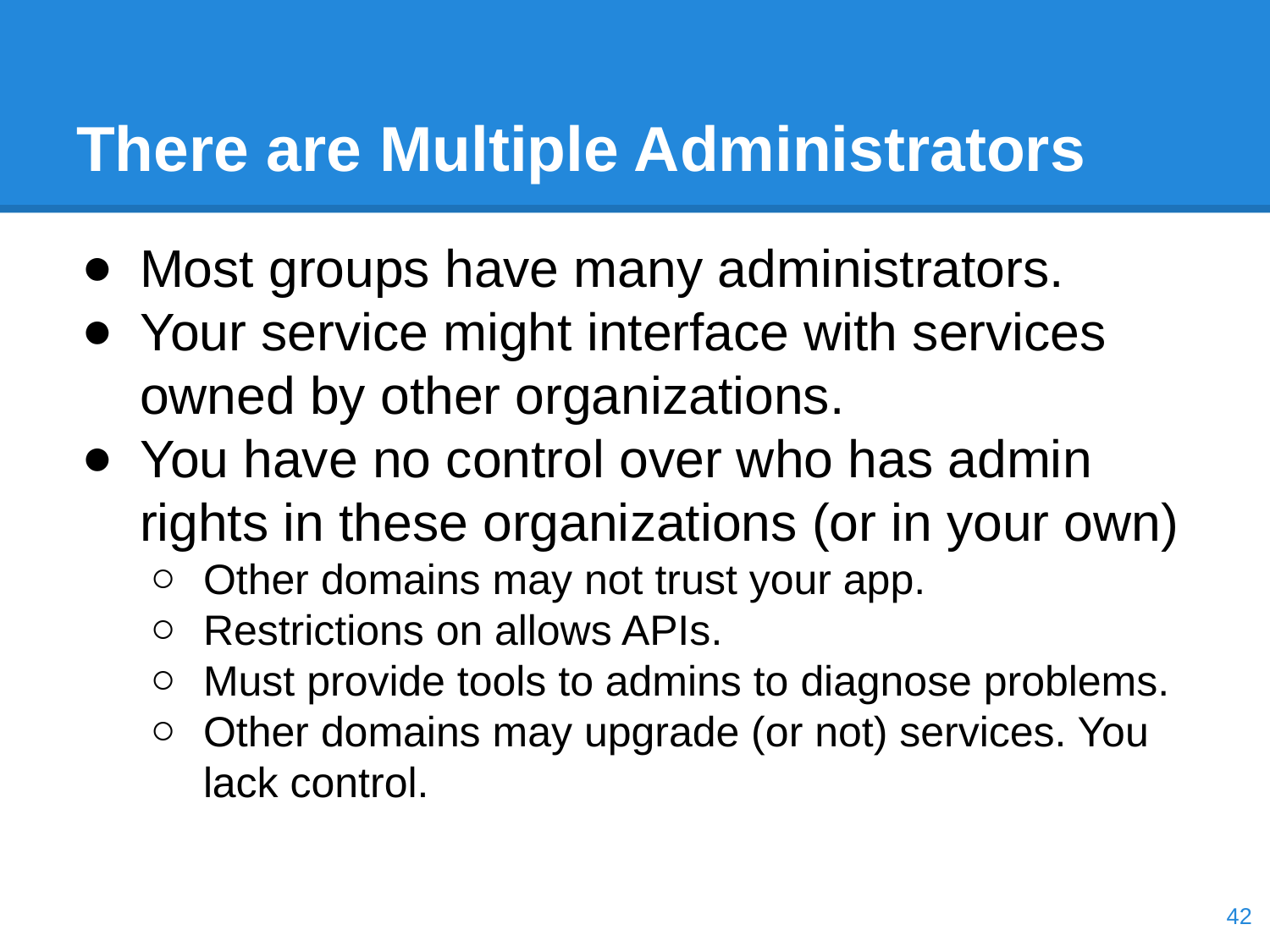

# There are Multiple Administrators
Most groups have many administrators.
Your service might interface with services owned by other organizations.
You have no control over who has admin rights in these organizations (or in your own)
Other domains may not trust your app.
Restrictions on allows APIs.
Must provide tools to admins to diagnose problems.
Other domains may upgrade (or not) services. You lack control.
42